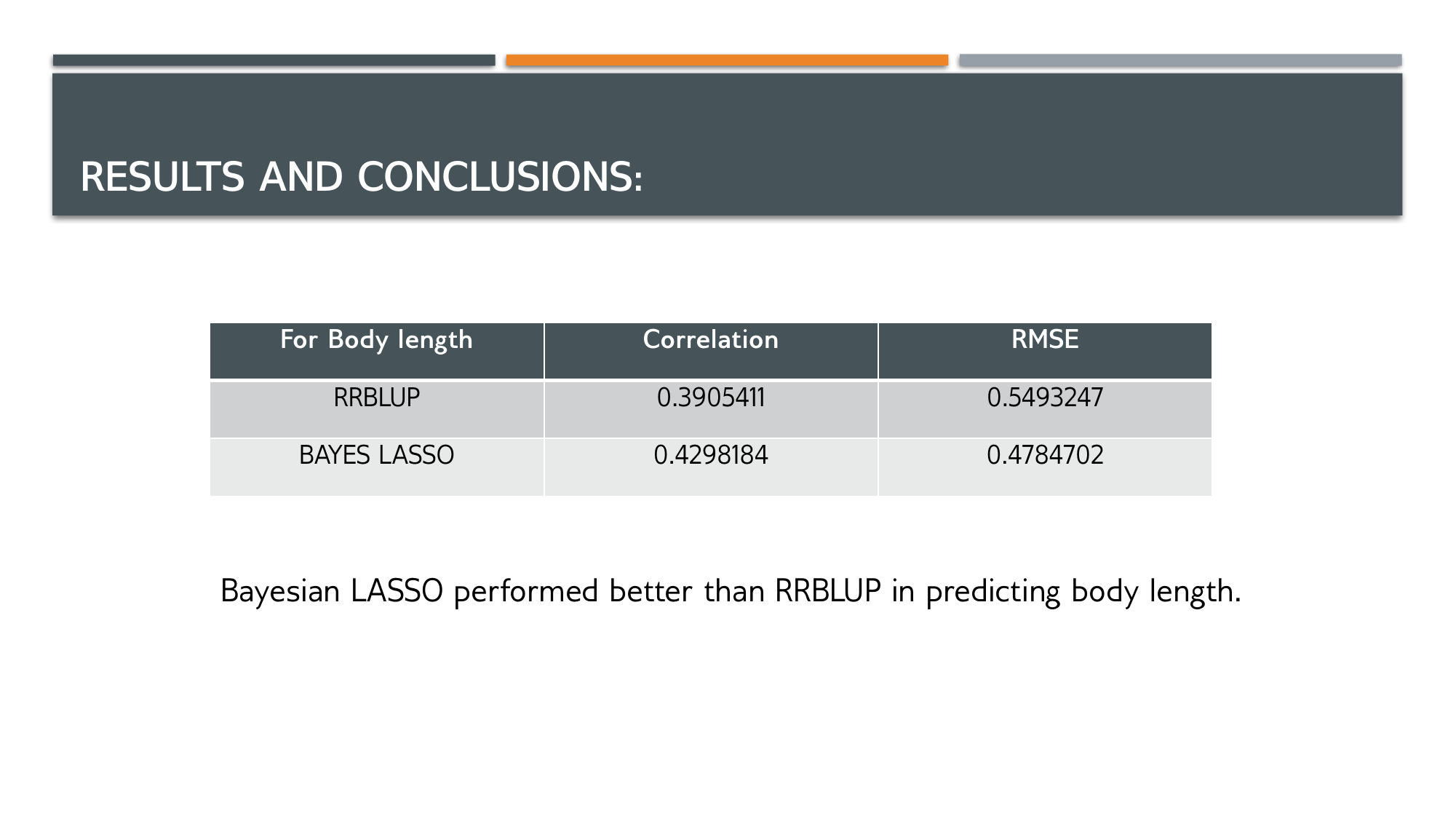

# RESULTS AND CONCLUSIONS:
| For Body length | Correlation | RMSE |
| --- | --- | --- |
| RRBLUP | 0.3905411 | 0.5493247 |
| BAYES LASSO | 0.4298184 | 0.4784702 |
Bayesian LASSO performed better than RRBLUP in predicting body length.